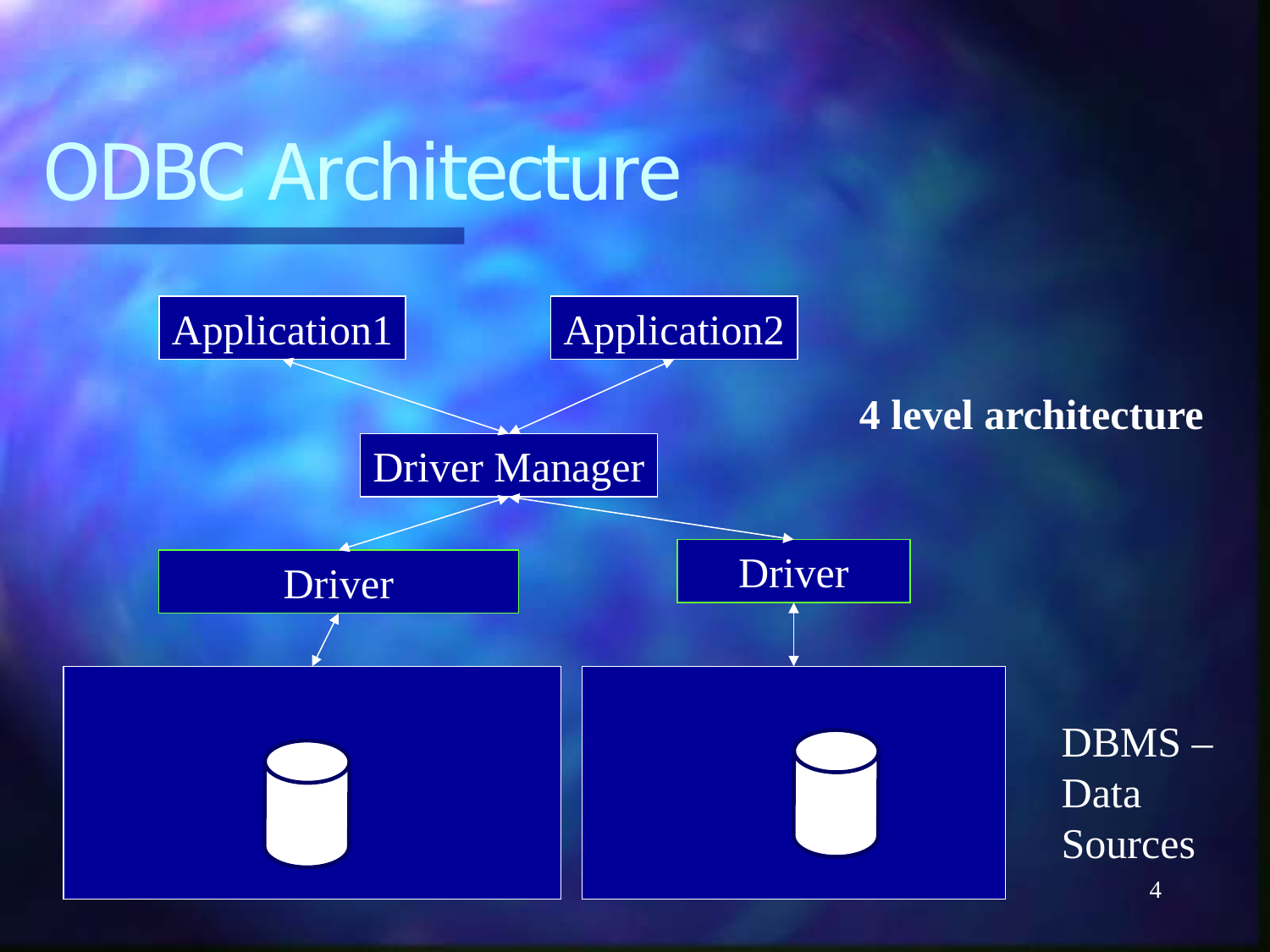

# ODBC Architecture
Application1
Application2
4 level architecture
Driver Manager
Driver
Driver

DBMS –
Data
Sources

4